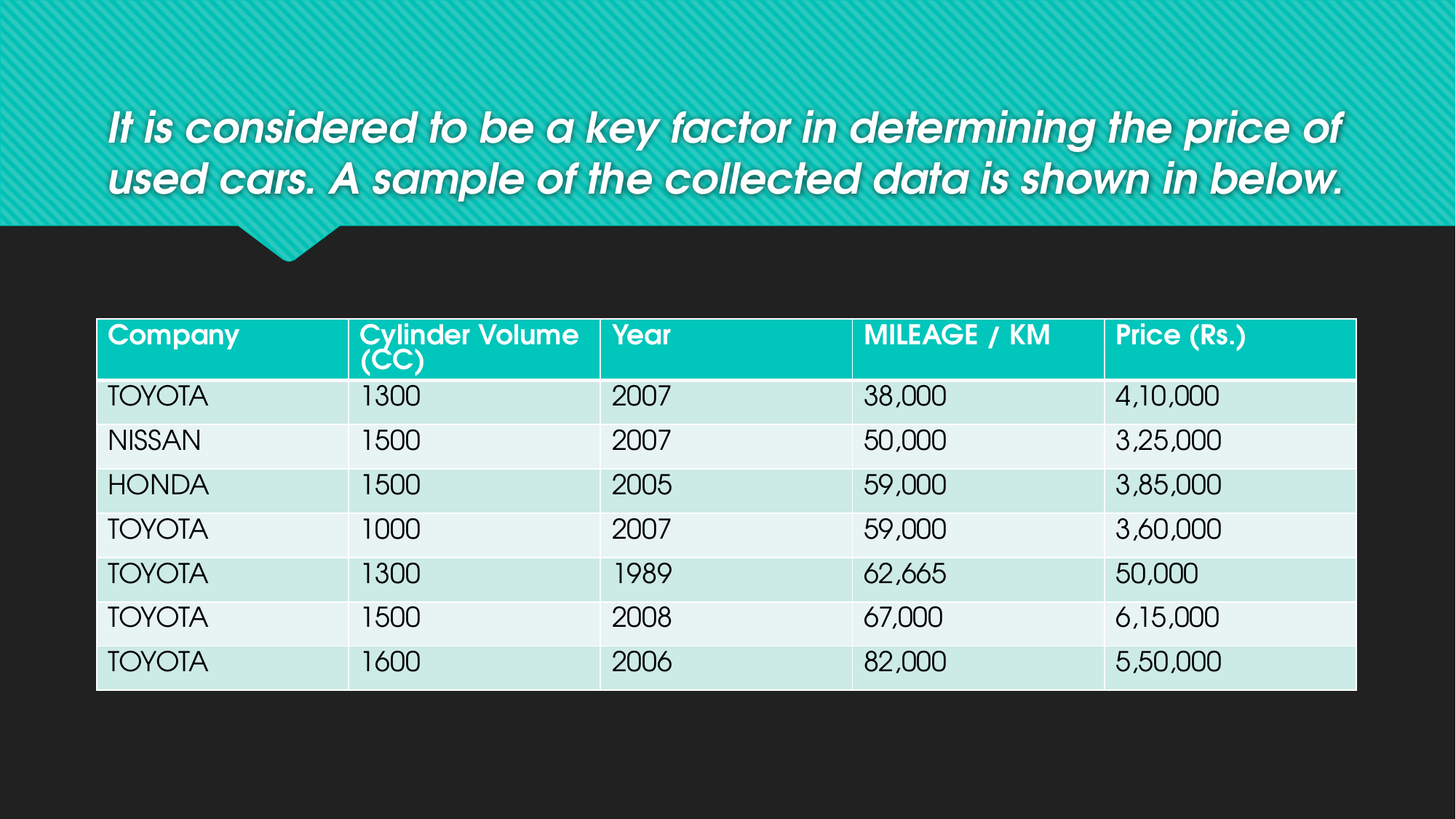

# It is considered to be a key factor in determining the price of used cars. A sample of the collected data is shown in below.
| Company | Cylinder Volume (CC) | Year | MILEAGE / KM | Price (Rs.) |
| --- | --- | --- | --- | --- |
| TOYOTA | 1300 | 2007 | 38,000 | 4,10,000 |
| NISSAN | 1500 | 2007 | 50,000 | 3,25,000 |
| HONDA | 1500 | 2005 | 59,000 | 3,85,000 |
| TOYOTA | 1000 | 2007 | 59,000 | 3,60,000 |
| TOYOTA | 1300 | 1989 | 62,665 | 50,000 |
| TOYOTA | 1500 | 2008 | 67,000 | 6,15,000 |
| TOYOTA | 1600 | 2006 | 82,000 | 5,50,000 |